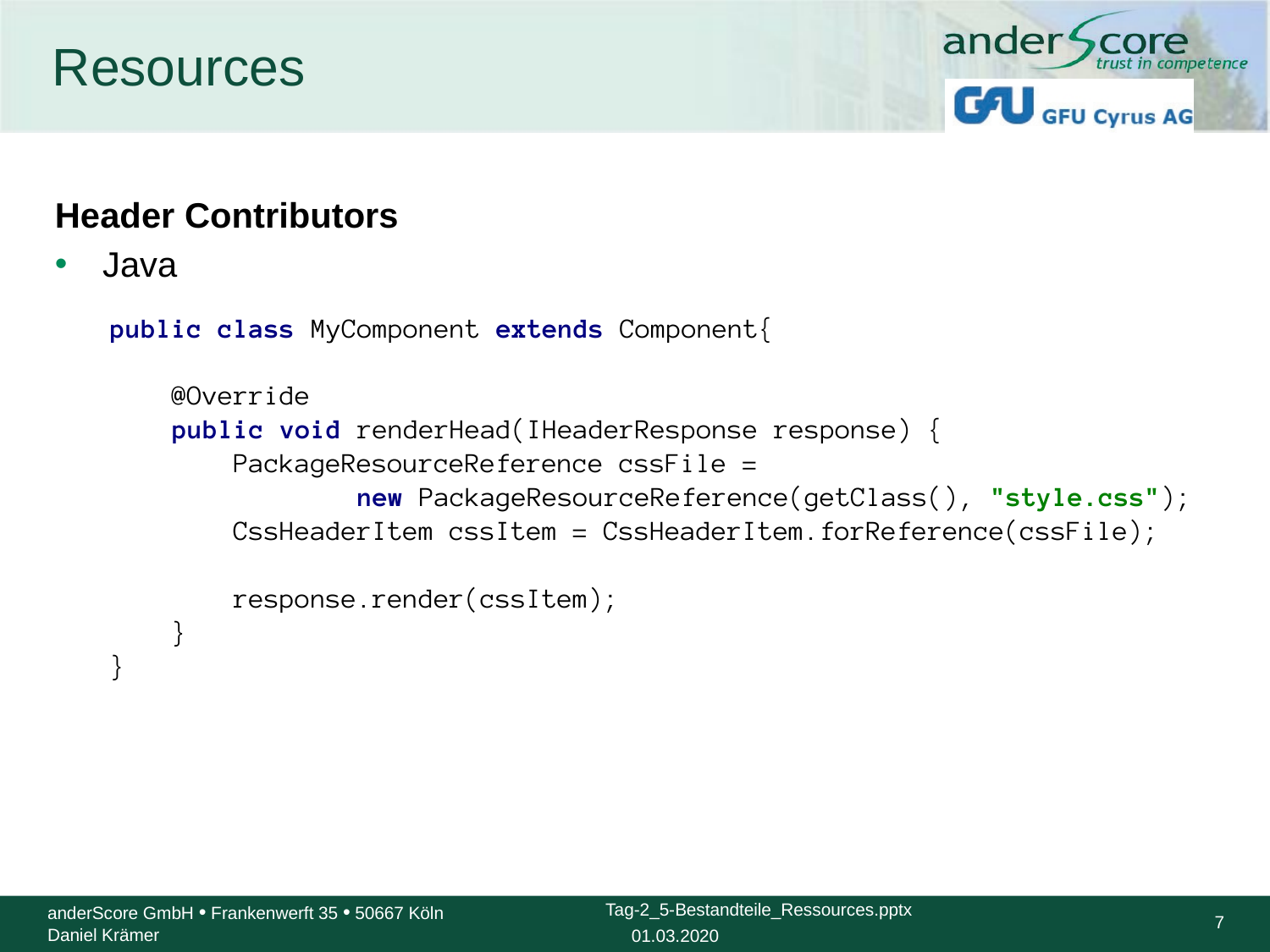

# Resources
Header Contributors
Java

public class MyComponent extends Component{
    @Override
    public void renderHead(IHeaderResponse response) {
        PackageResourceReference cssFile =
                new PackageResourceReference(getClass(), "style.css");
        CssHeaderItem cssItem = CssHeaderItem.forReference(cssFile);
        response.render(cssItem);
    }
}